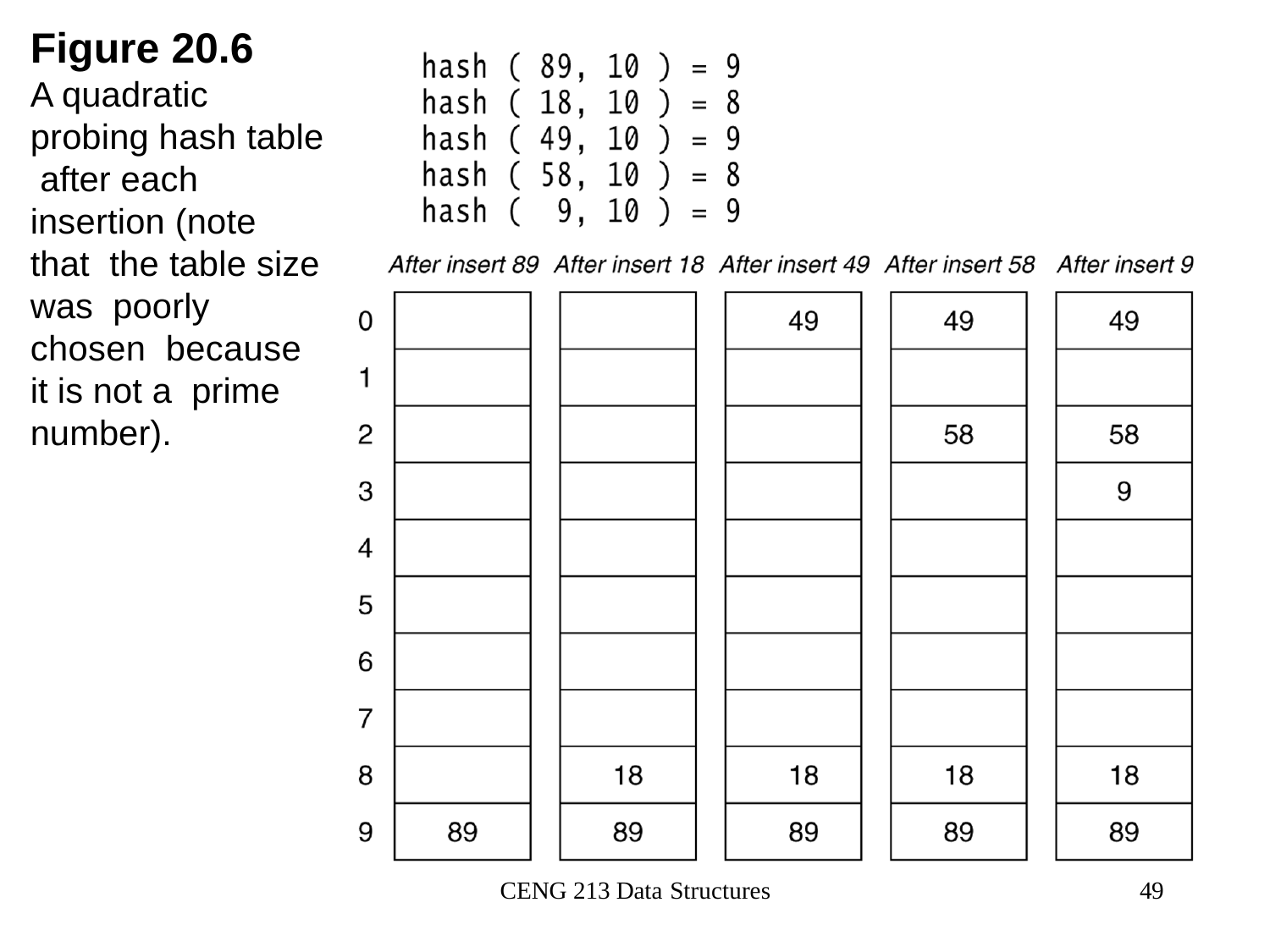

Figure 20.6

A quadratic  probing hash table  after each  insertion (note that  the table size was  poorly chosen  because it is not a  prime number).
CENG 213 Data Structures
49